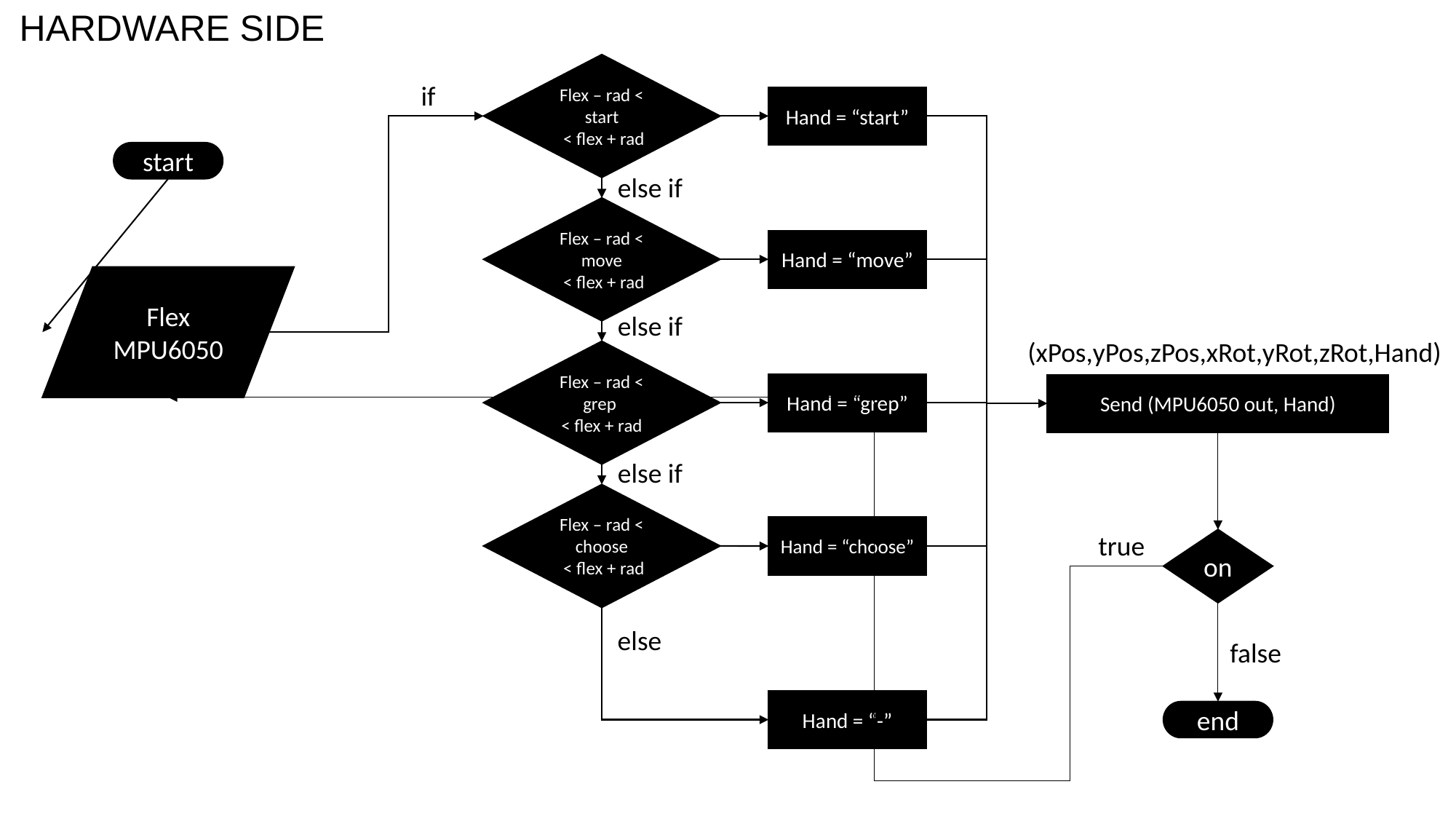

# HARDWARE SIDE
Flex – rad < start
 < flex + rad
if
Hand = “start”
start
else if
Flex – rad < move
 < flex + rad
Hand = “move”
Flex
MPU6050
else if
(xPos,yPos,zPos,xRot,yRot,zRot,Hand)
Flex – rad < grep
< flex + rad
Hand = “grep”
Send (MPU6050 out, Hand)
else if
Flex – rad < choose
 < flex + rad
Hand = “choose”
true
on
else
false
Hand = “-”
end